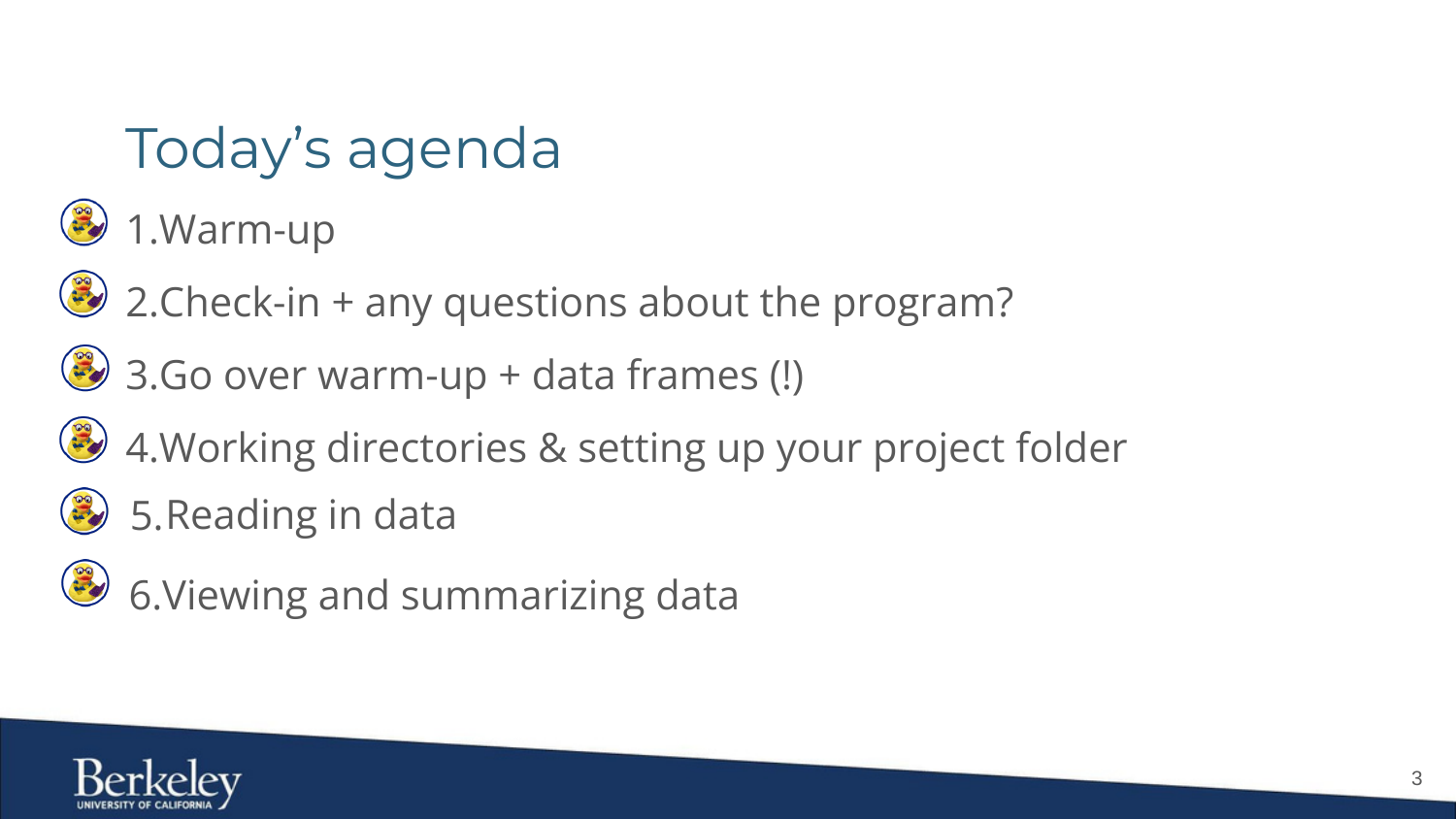

Today’s agenda
1.Warm-up
2.Check-in + any questions about the program?
3.Go over warm-up + data frames (!)
4.Working directories & setting up your project folder

Reading in data
5.

6.Viewing and summarizing data

3